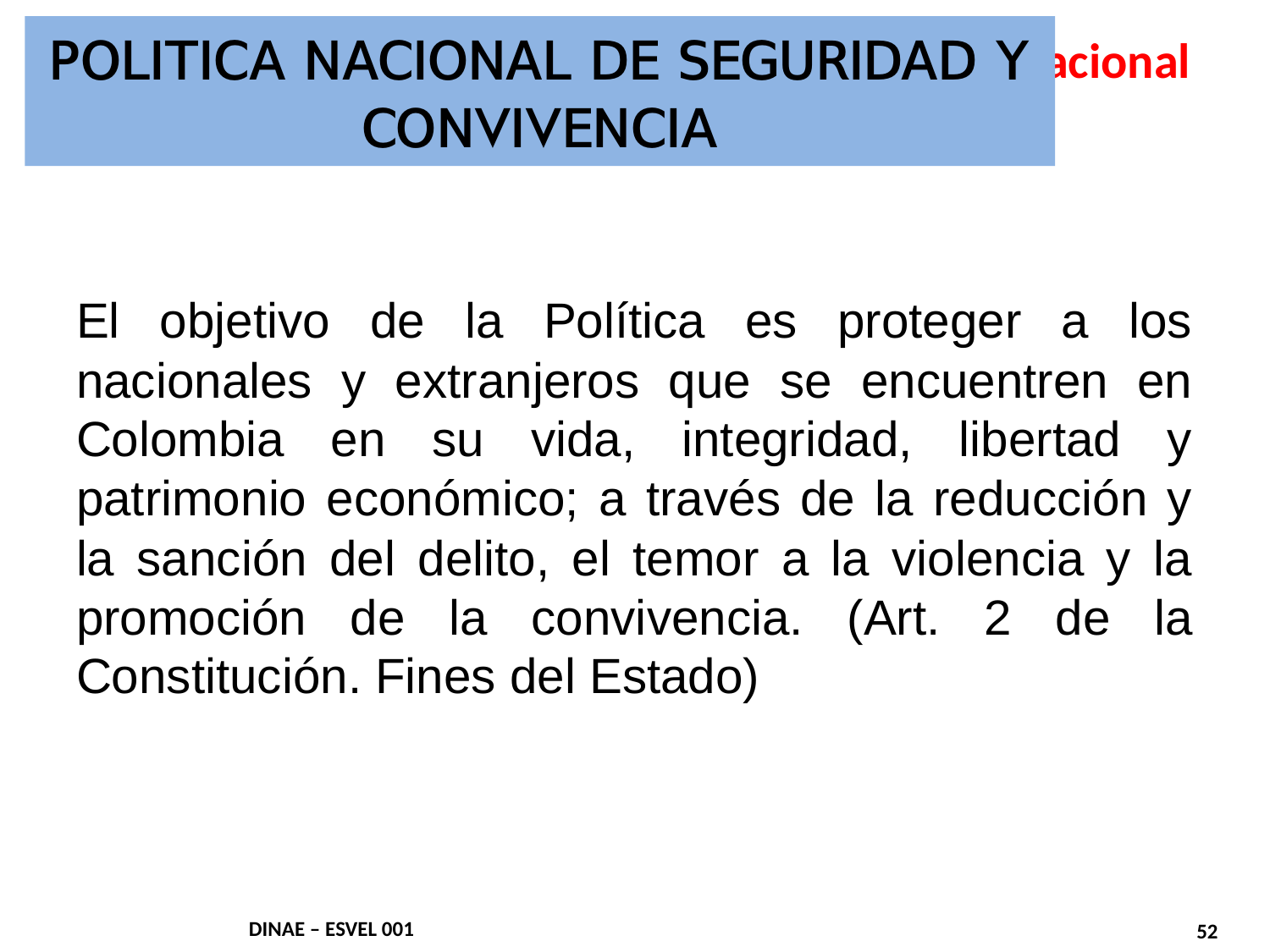

POLITICA NACIONAL DE SEGURIDAD Y CONVIVENCIA
# de Seguridad y convivencia ciudadanaPolítica Nacional

El objetivo de la Política es proteger a los nacionales y extranjeros que se encuentren en Colombia en su vida, integridad, libertad y patrimonio económico; a través de la reducción y la sanción del delito, el temor a la violencia y la promoción de la convivencia. (Art. 2 de la Constitución. Fines del Estado)